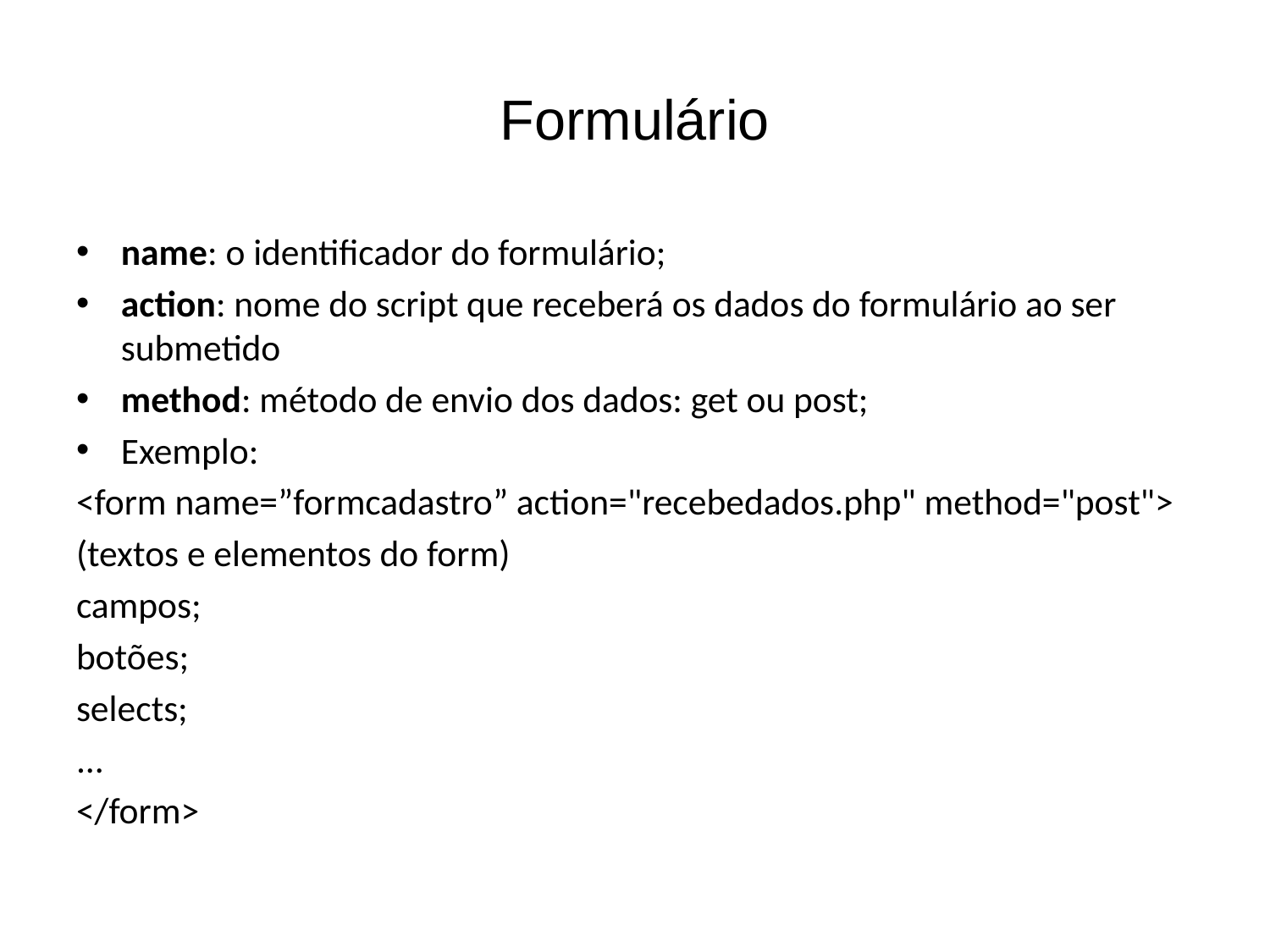

# Formulário
name: o identificador do formulário;
action: nome do script que receberá os dados do formulário ao ser submetido
method: método de envio dos dados: get ou post;
Exemplo:
<form name=”formcadastro” action="recebedados.php" method="post">
(textos e elementos do form)
campos;
botões;
selects;
...
</form>